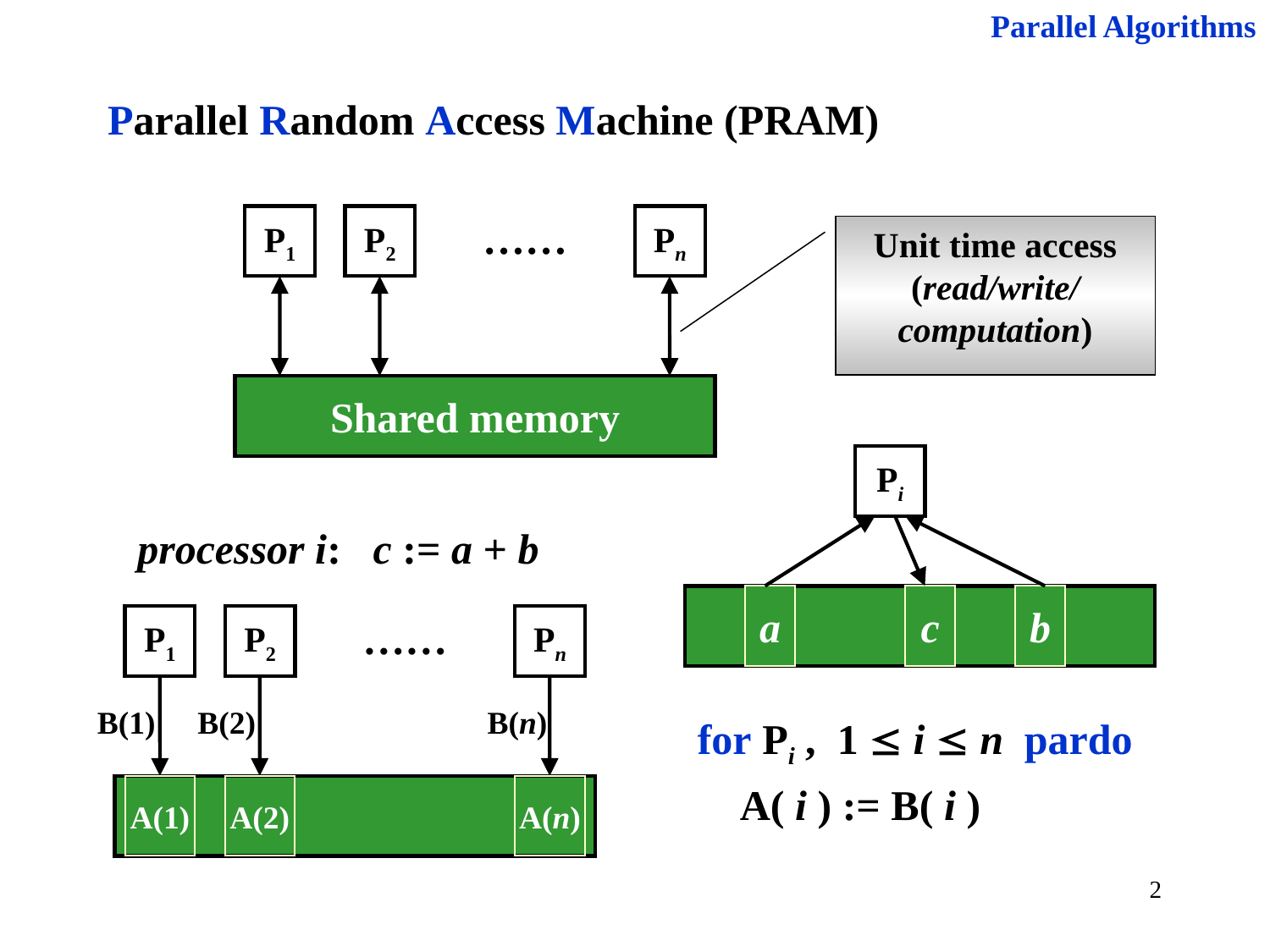

Parallel Algorithms
Parallel Random Access Machine (PRAM)
P1
P2
……
Pn
Unit time access
(read/write/
computation)

Shared memory
Pi

processor i:   c := a + b

a

c

b
P1
P2
……
Pn

B(1)
B(2)
B(n)
A(1)
A(2)
A(n)
for Pi ,  1 ≤ i ≤ n  pardo
    A( i ) := B( i )
2